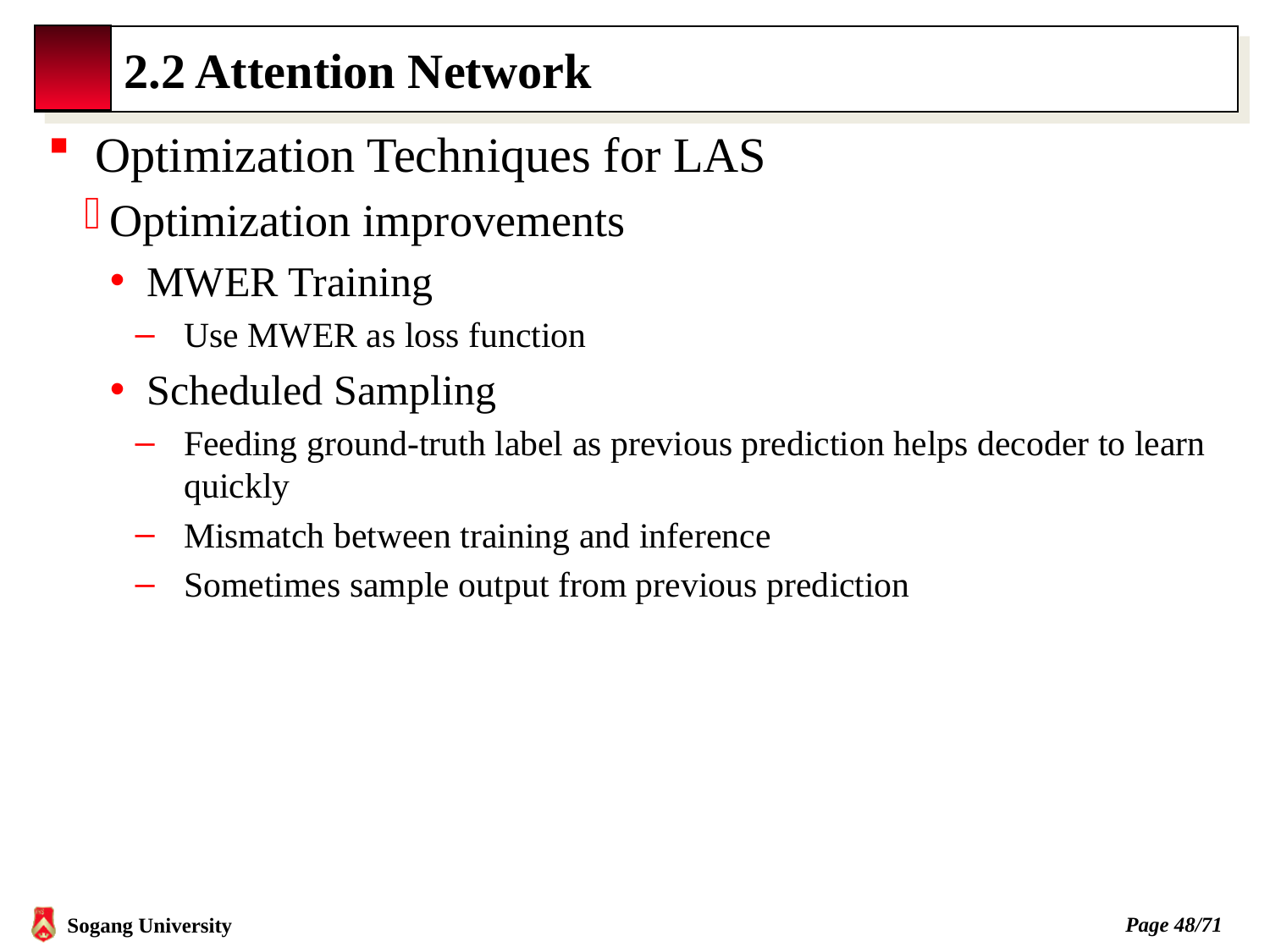

# 2.2 Attention Network
Optimization Techniques for LAS
Optimization improvements
MWER Training
Use MWER as loss function
Scheduled Sampling
Feeding ground-truth label as previous prediction helps decoder to learn quickly
Mismatch between training and inference
Sometimes sample output from previous prediction

Page 48/71